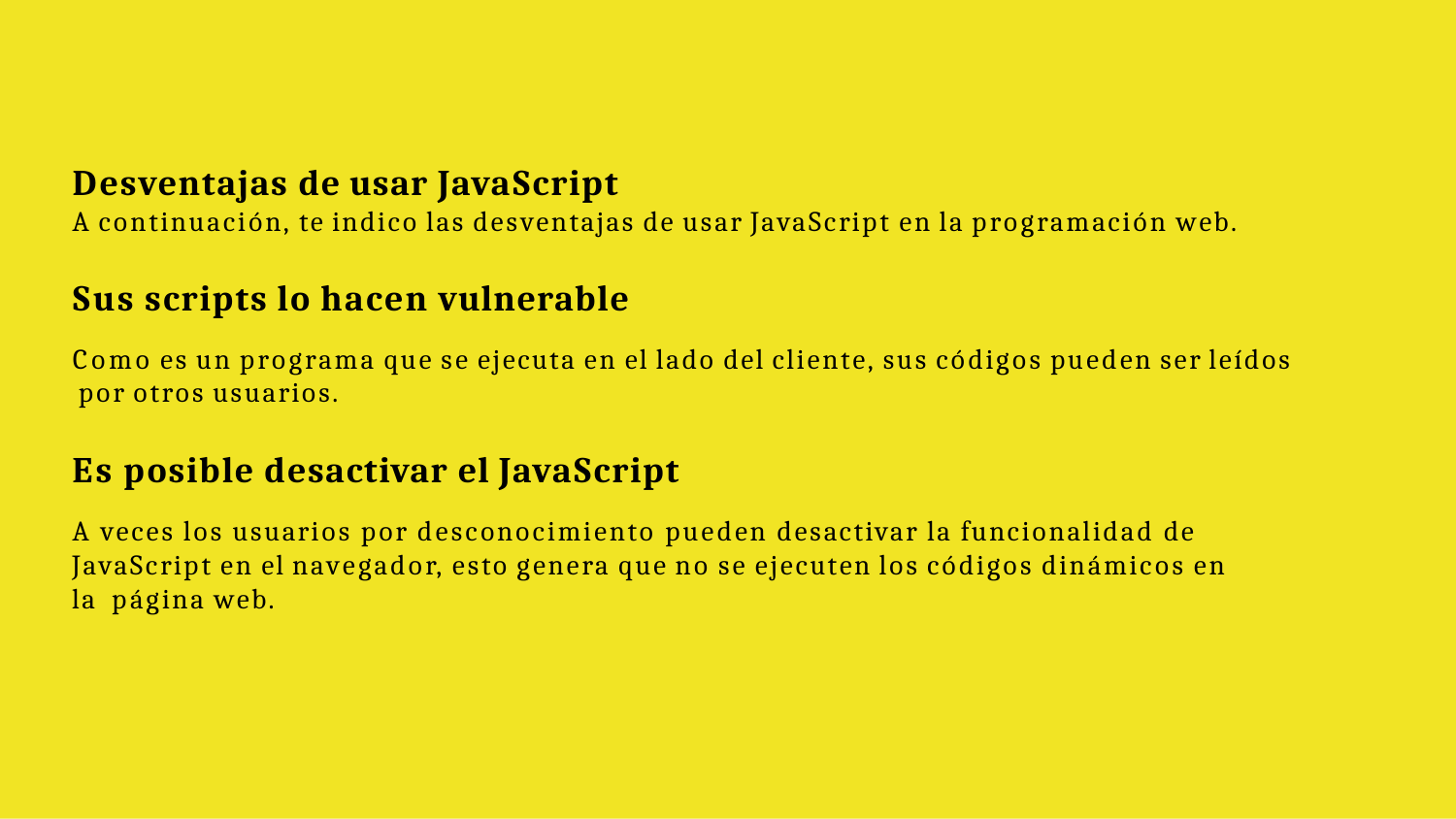

# Desventajas de usar JavaScript
A continuación, te indico las desventajas de usar JavaScript en la programación web.
Sus scripts lo hacen vulnerable
Como es un programa que se ejecuta en el lado del cliente, sus códigos pueden ser leídos  por otros usuarios.

Es posible desactivar el JavaScript
A veces los usuarios por desconocimiento pueden desactivar la funcionalidad de  JavaScript en el navegador, esto genera que no se ejecuten los códigos dinámicos en la  página web.